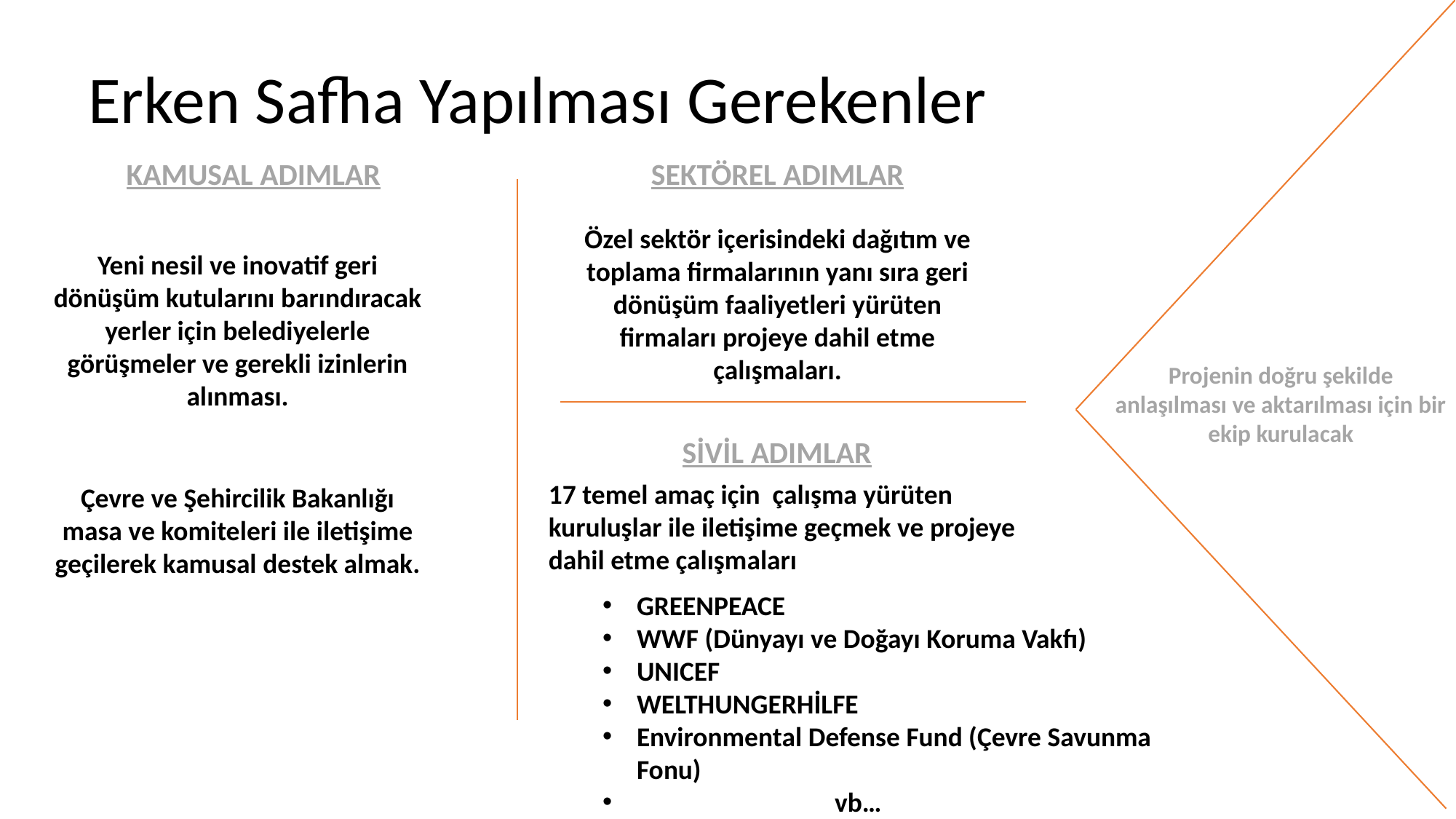

# Erken Safha Yapılması Gerekenler
KAMUSAL ADIMLAR
SEKTÖREL ADIMLAR
Özel sektör içerisindeki dağıtım ve toplama firmalarının yanı sıra geri dönüşüm faaliyetleri yürüten firmaları projeye dahil etme çalışmaları.
Yeni nesil ve inovatif geri dönüşüm kutularını barındıracak yerler için belediyelerle görüşmeler ve gerekli izinlerin alınması.
Projenin doğru şekilde anlaşılması ve aktarılması için bir ekip kurulacak
SİVİL ADIMLAR
17 temel amaç için  çalışma yürüten kuruluşlar ile iletişime geçmek ve projeye dahil etme çalışmaları
Çevre ve Şehircilik Bakanlığı masa ve komiteleri ile iletişime geçilerek kamusal destek almak.
GREENPEACE
WWF (Dünyayı ve Doğayı Koruma Vakfı)
UNICEF
WELTHUNGERHİLFE
Environmental Defense Fund (Çevre Savunma Fonu)
                                vb…